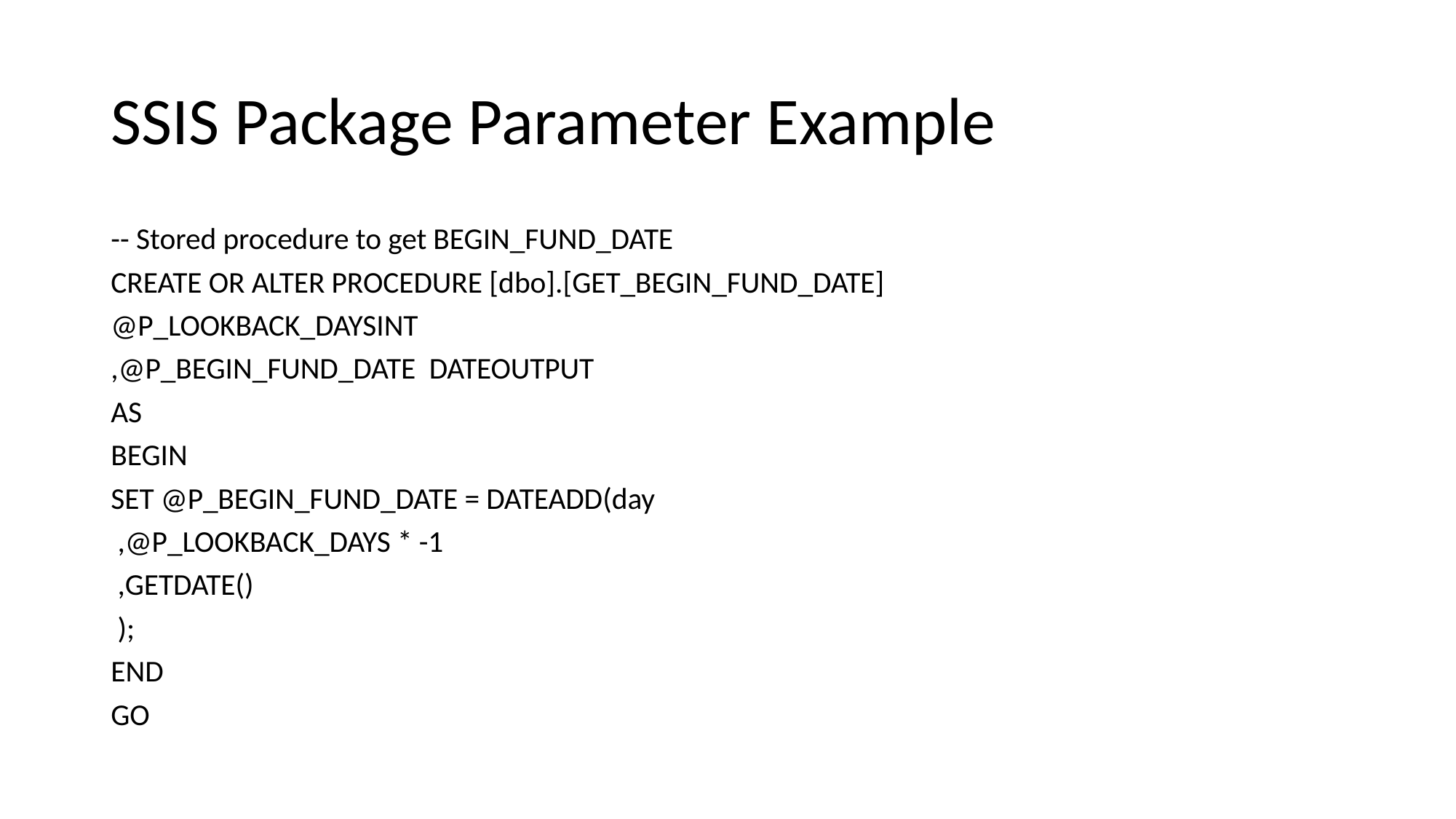

# SSIS Package Parameter Example
-- Stored procedure to get BEGIN_FUND_DATE
CREATE OR ALTER PROCEDURE [dbo].[GET_BEGIN_FUND_DATE]
@P_LOOKBACK_DAYSINT
,@P_BEGIN_FUND_DATE  DATEOUTPUT
AS
BEGIN
SET @P_BEGIN_FUND_DATE = DATEADD(day
 ,@P_LOOKBACK_DAYS * -1
 ,GETDATE()
 );
END
GO